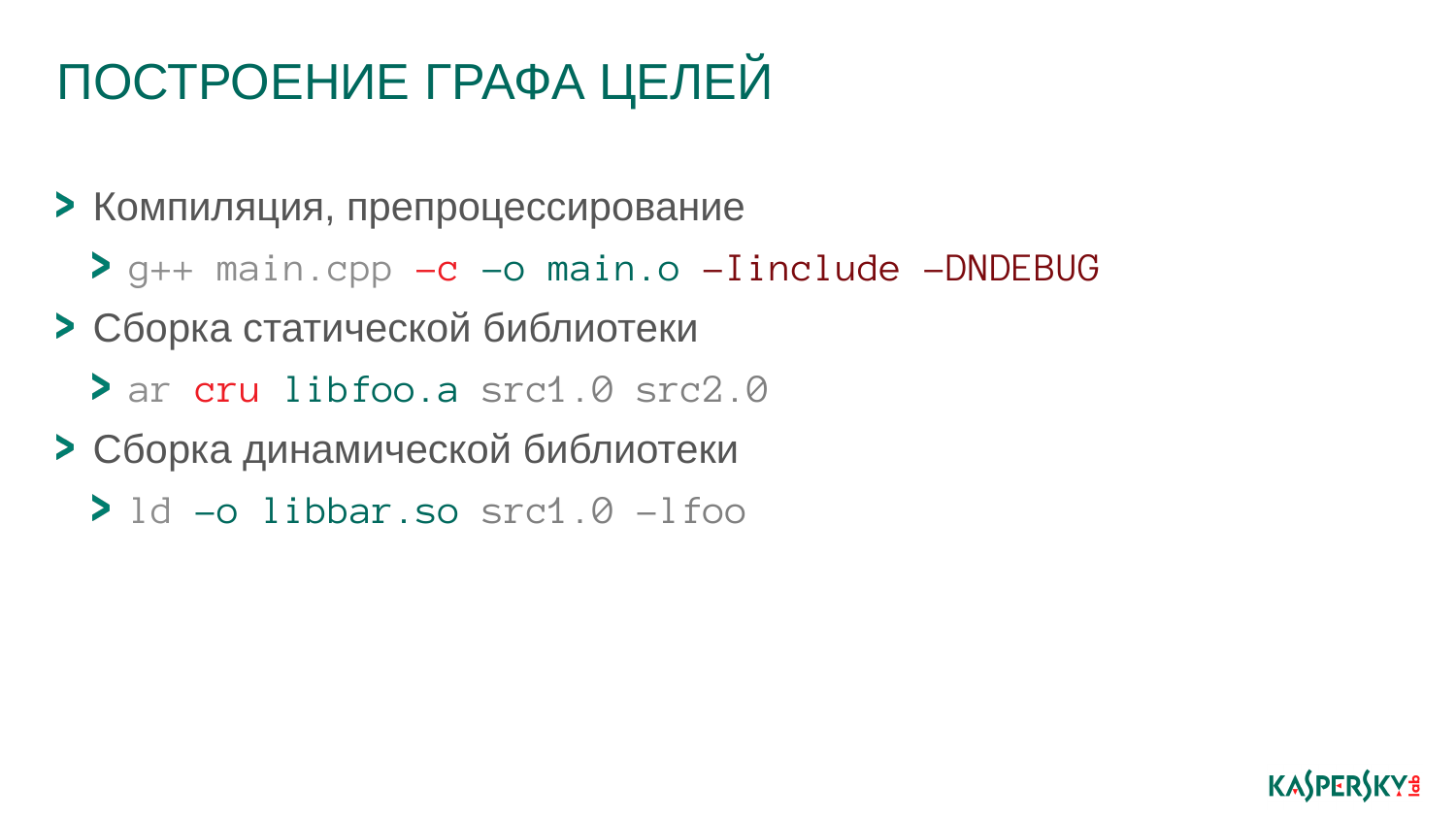

# Построение графа целей
Компиляция, препроцессирование
g++ main.cpp -c -o main.o -Iinclude -DNDEBUG
Сборка статической библиотеки
ar cru libfoo.a src1.0 src2.0
Сборка динамической библиотеки
ld -o libbar.so src1.0 -lfoo